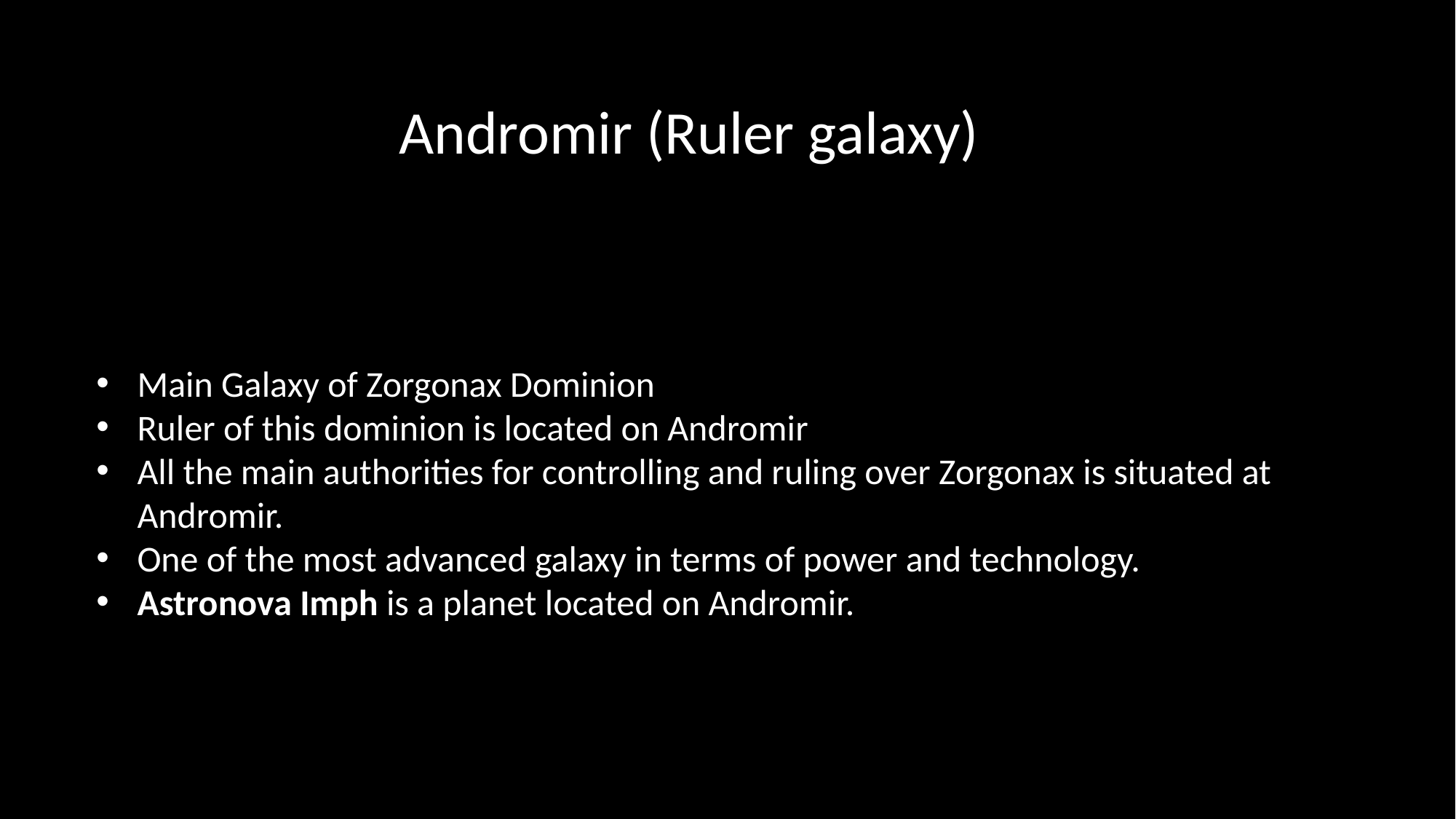

Andromir (Ruler galaxy)
Main Galaxy of Zorgonax Dominion
Ruler of this dominion is located on Andromir
All the main authorities for controlling and ruling over Zorgonax is situated at Andromir.
One of the most advanced galaxy in terms of power and technology.
Astronova Imph is a planet located on Andromir.